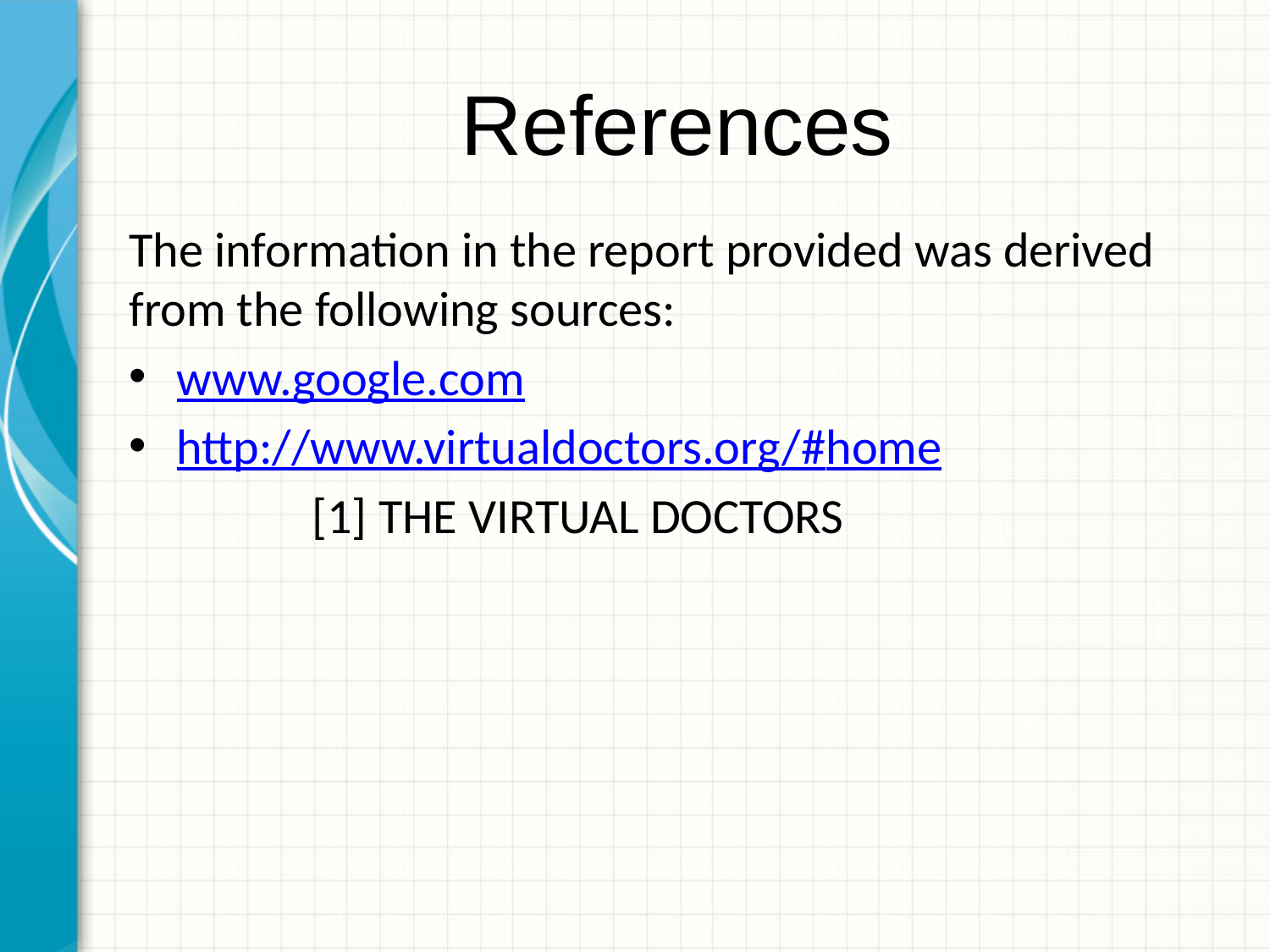

# References
The information in the report provided was derived from the following sources:
www.google.com
http://www.virtualdoctors.org/#home
	     [1] THE VIRTUAL DOCTORS